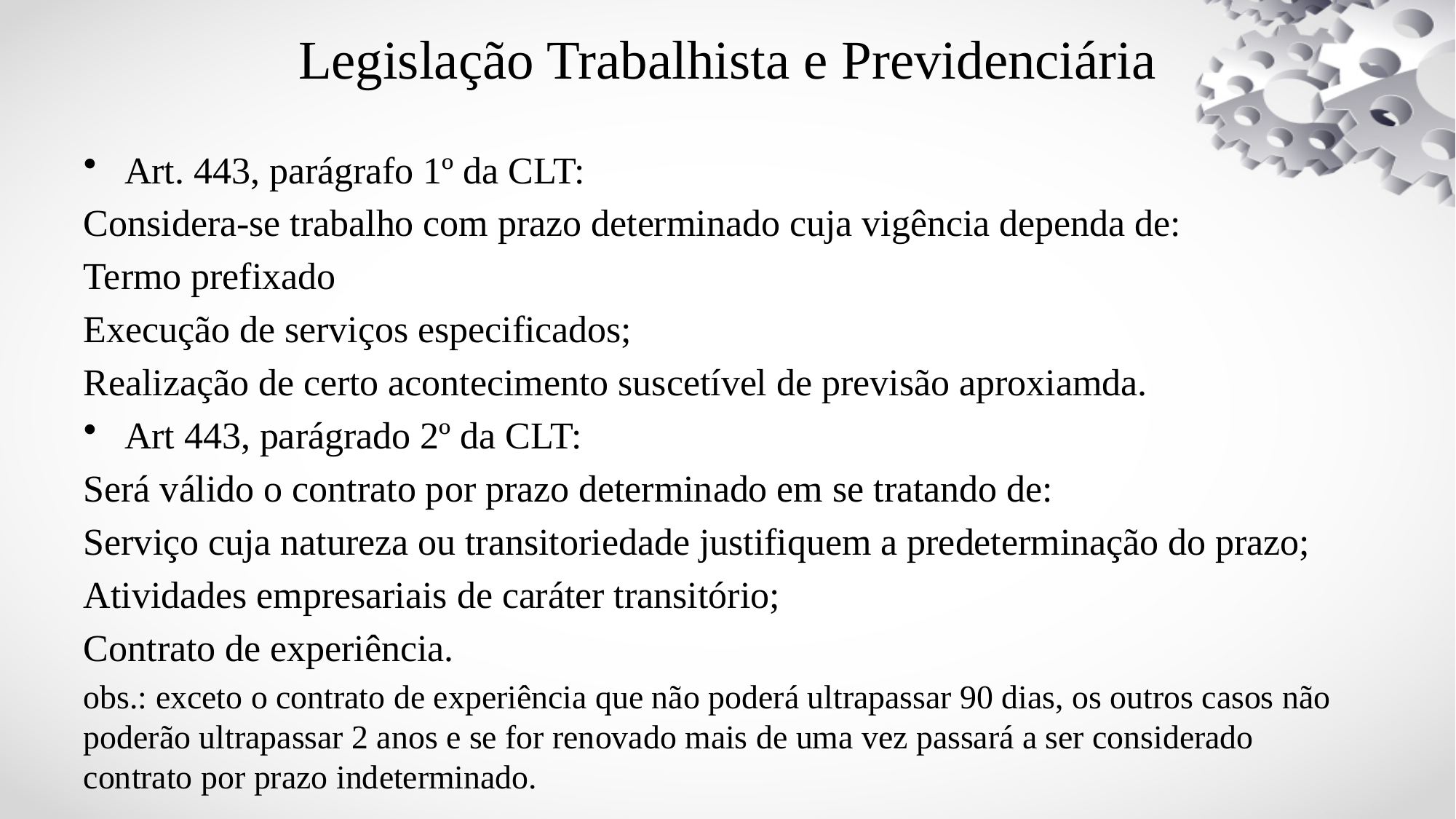

# Legislação Trabalhista e Previdenciária
Art. 443, parágrafo 1º da CLT:
Considera-se trabalho com prazo determinado cuja vigência dependa de:
Termo prefixado
Execução de serviços especificados;
Realização de certo acontecimento suscetível de previsão aproxiamda.
Art 443, parágrado 2º da CLT:
Será válido o contrato por prazo determinado em se tratando de:
Serviço cuja natureza ou transitoriedade justifiquem a predeterminação do prazo;
Atividades empresariais de caráter transitório;
Contrato de experiência.
obs.: exceto o contrato de experiência que não poderá ultrapassar 90 dias, os outros casos não poderão ultrapassar 2 anos e se for renovado mais de uma vez passará a ser considerado contrato por prazo indeterminado.